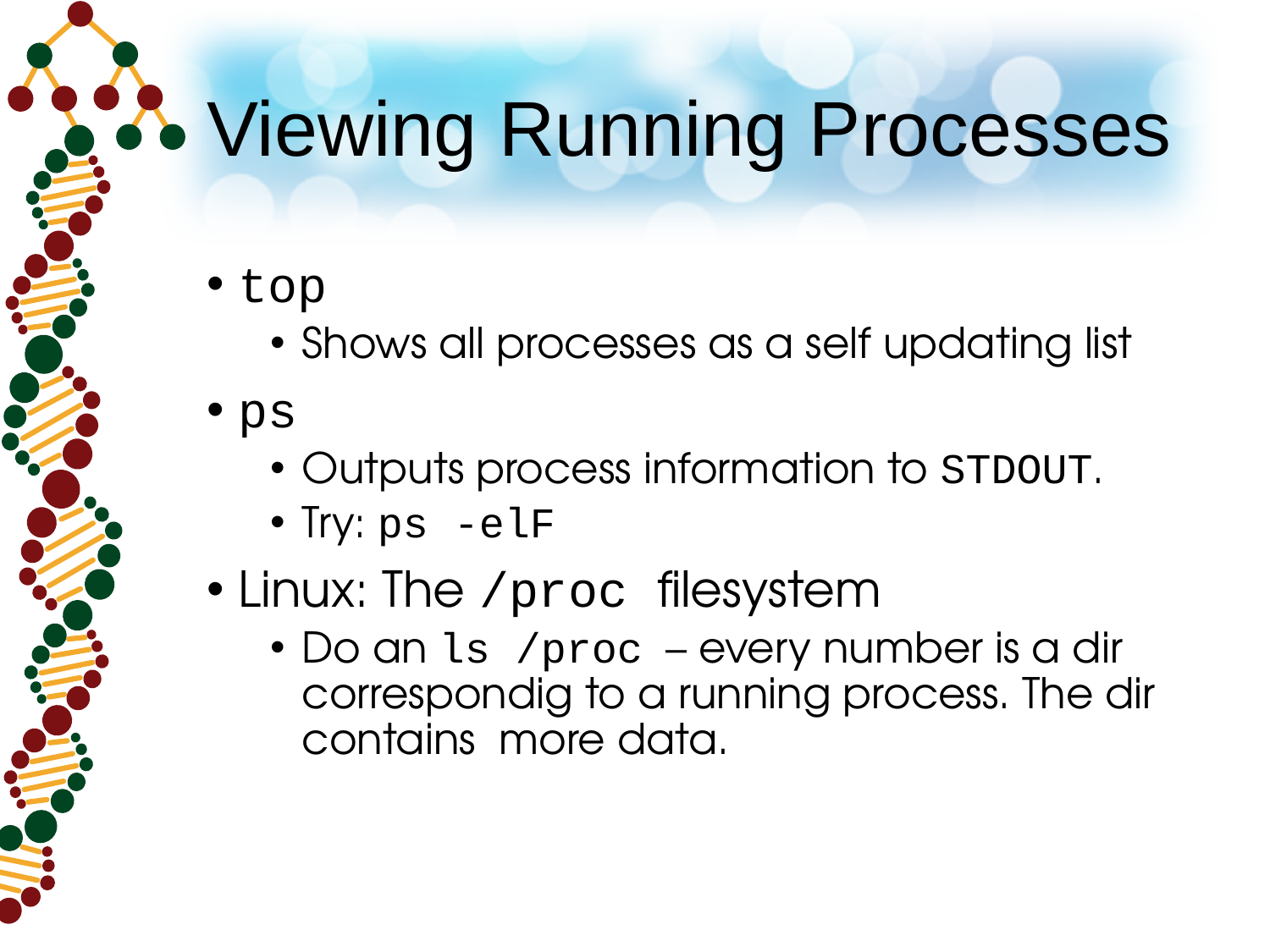

# Viewing Running Processes
top
Shows all processes as a self updating list
ps
Outputs process information to STDOUT.
Try: ps -elF
Linux: The /proc filesystem
Do an ls /proc  – every number is a dir  correspondig to a running process. The dir contains  more data.